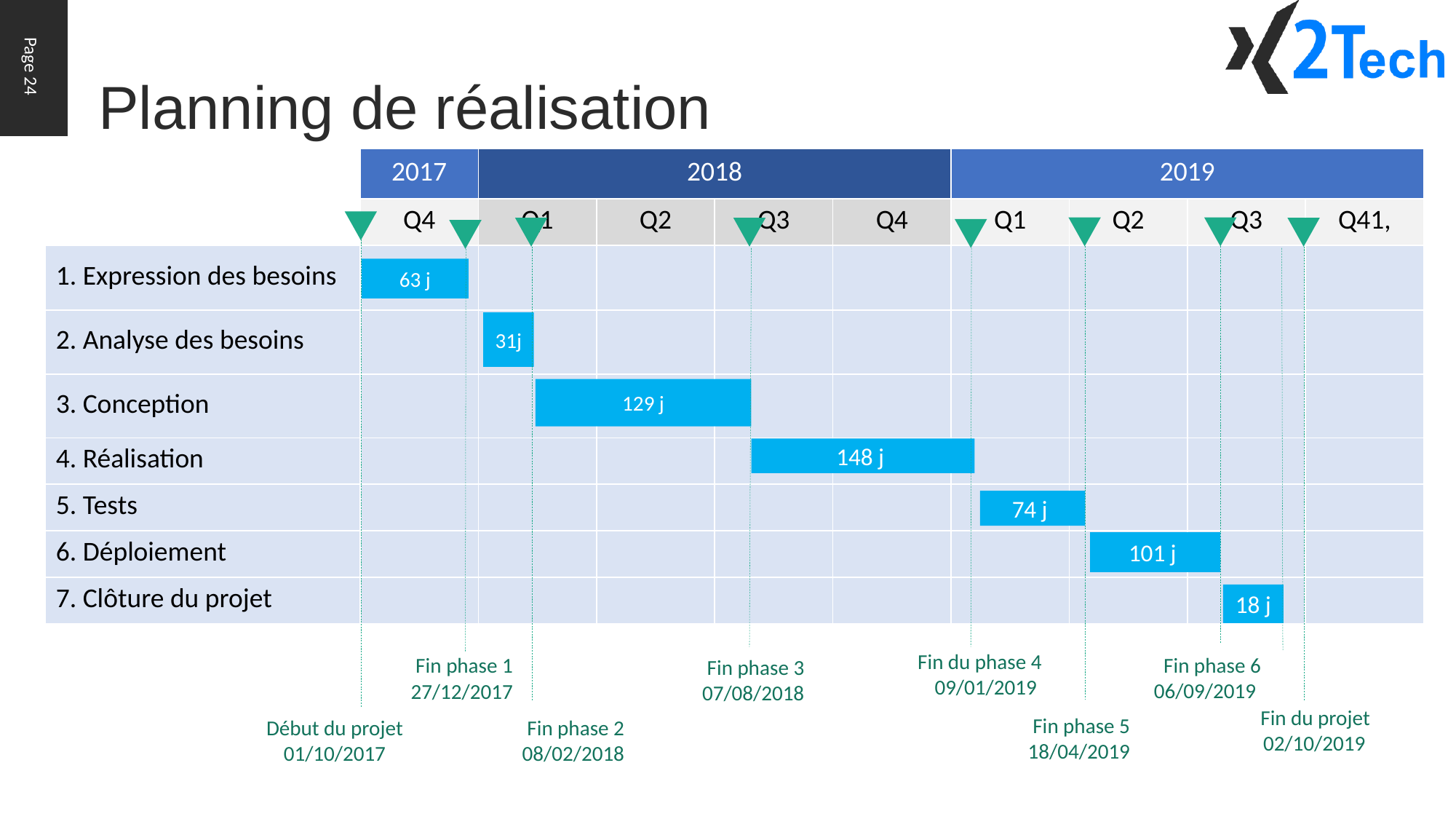

Page 24
Planning de réalisation
|  | 2017 | 2018 |  |  |  | 2019 |  |  |  |
| --- | --- | --- | --- | --- | --- | --- | --- | --- | --- |
|  | Q4 | Q1 | Q2 | Q3 | Q4 | Q1 | Q2 | Q3 | Q41, |
| 1. Expression des besoins |  |  |  |  |  |  |  |  |  |
| 2. Analyse des besoins |  |  |  |  |  |  |  |  |  |
| 3. Conception |  |  |  |  |  |  |  |  |  |
| 4. Réalisation |  |  |  |  |  |  |  |  |  |
| 5. Tests |  |  |  |  |  |  |  |  |  |
| 6. Déploiement |  |  |  |  |  |  |  |  |  |
| 7. Clôture du projet |  |  |  |  |  |  |  |  |  |

63 j
31j
129 j
148 j
74 j
101 j
18 j
Fin du phase 4
09/01/2019
Fin phase 6
06/09/2019
Fin phase 1
27/12/2017
Fin phase 3
07/08/2018
Fin du projet
02/10/2019
Fin phase 5
18/04/2019
Début du projet
01/10/2017
Fin phase 2
08/02/2018